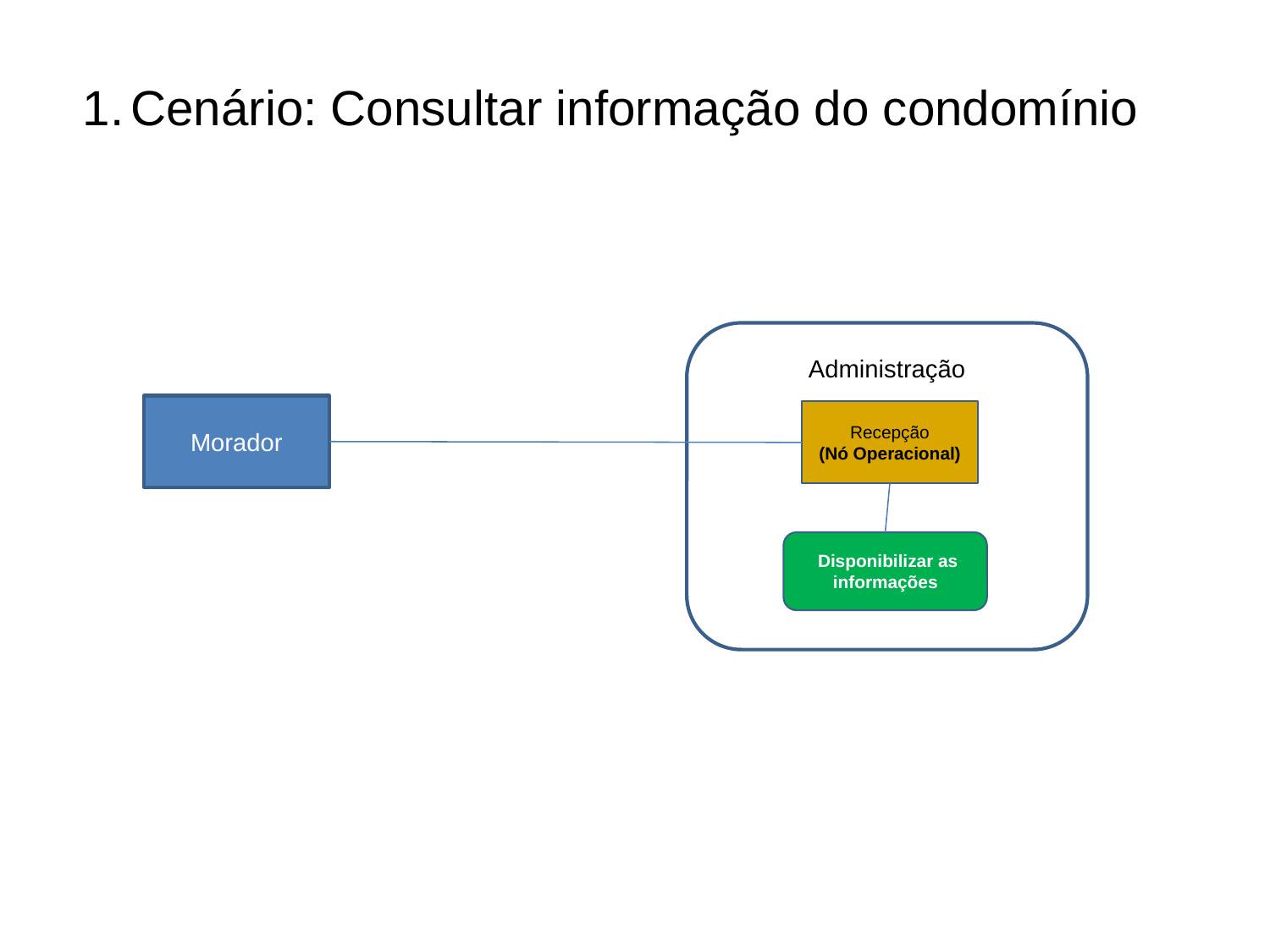

Cenário: Consultar informação do condomínio
Administração

Morador
Recepção
(Nó Operacional)
 Disponibilizar as informações